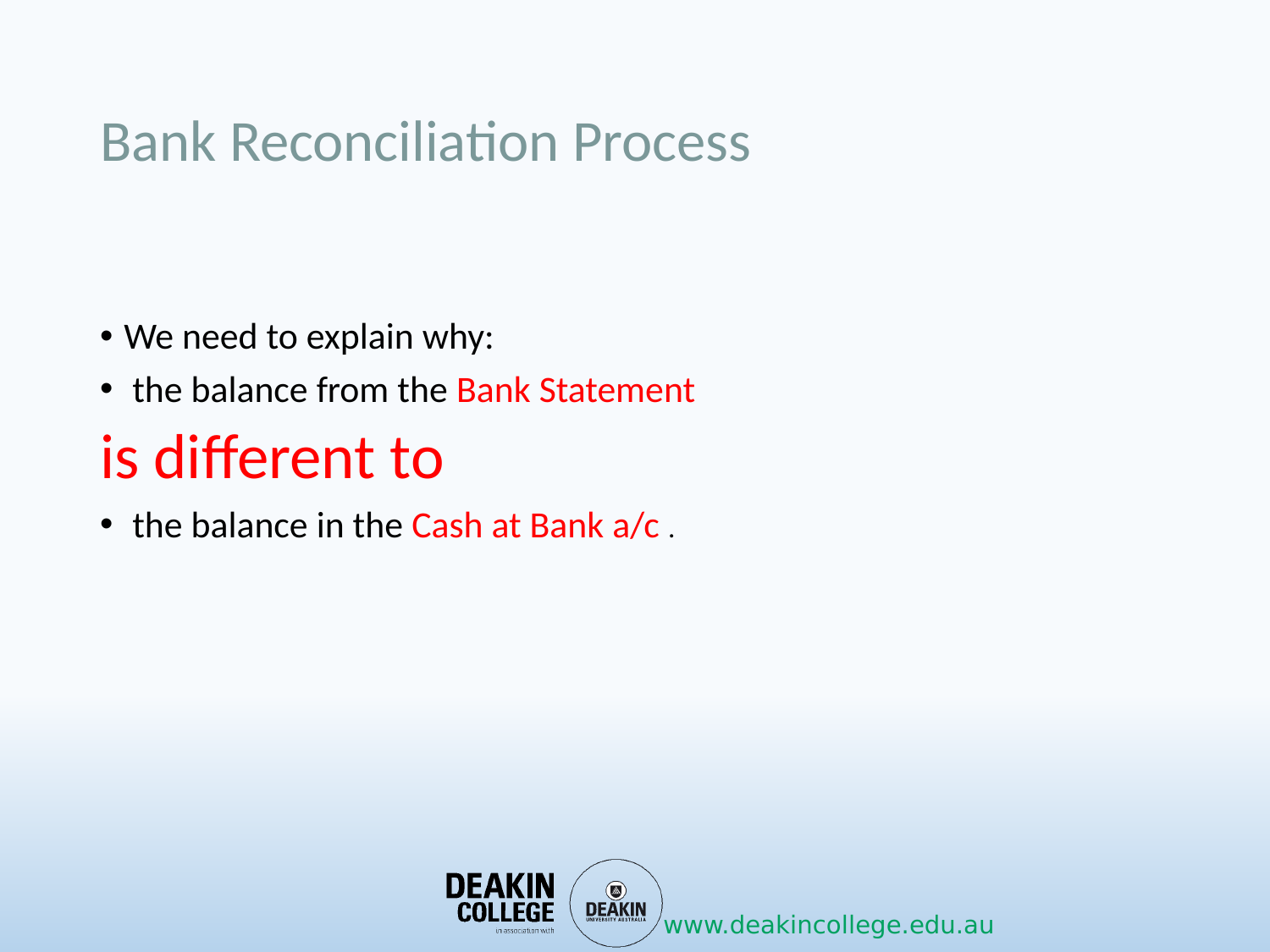

# Bank Reconciliation Process

We need to explain why:
 the balance from the Bank Statement
is different to
 the balance in the Cash at Bank a/c .